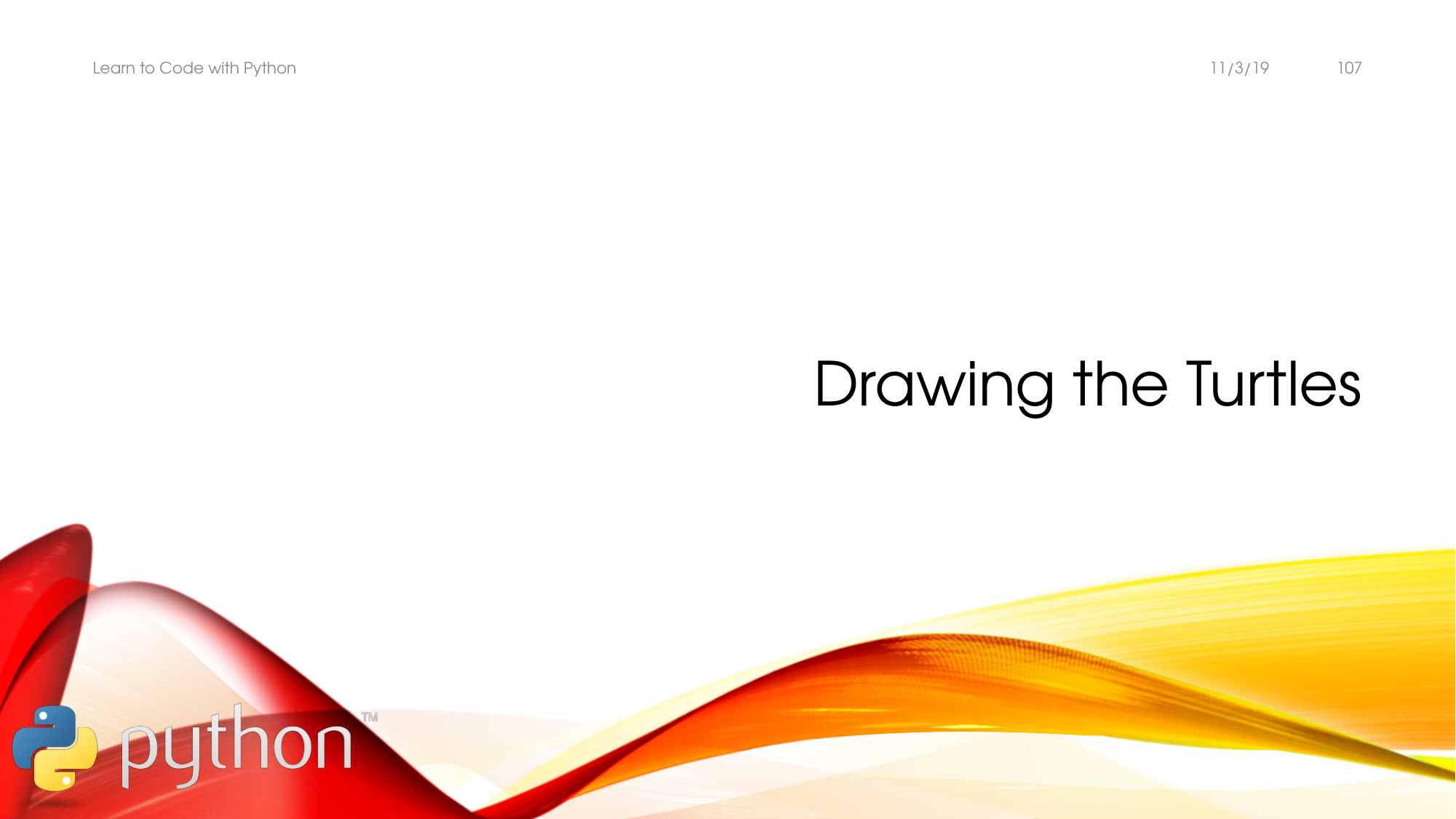

11/3/19
107
Learn to Code with Python
# Drawing the Turtles